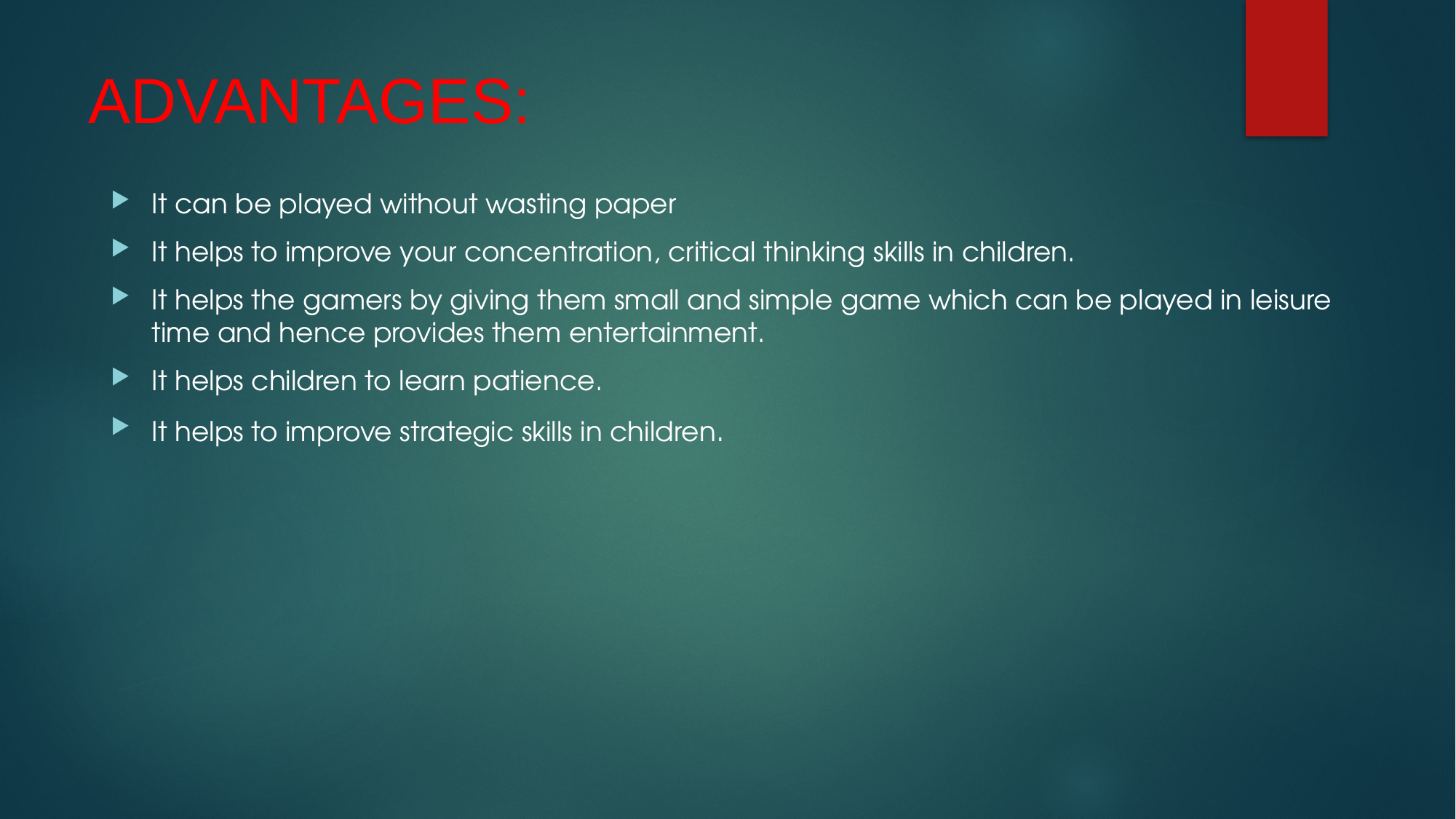

# ADVANTAGES:
It can be played without wasting paper
It helps to improve your concentration, critical thinking skills in children.
It helps the gamers by giving them small and simple game which can be played in leisure time and hence provides them entertainment.
It helps children to learn patience.
It helps to improve strategic skills in children.